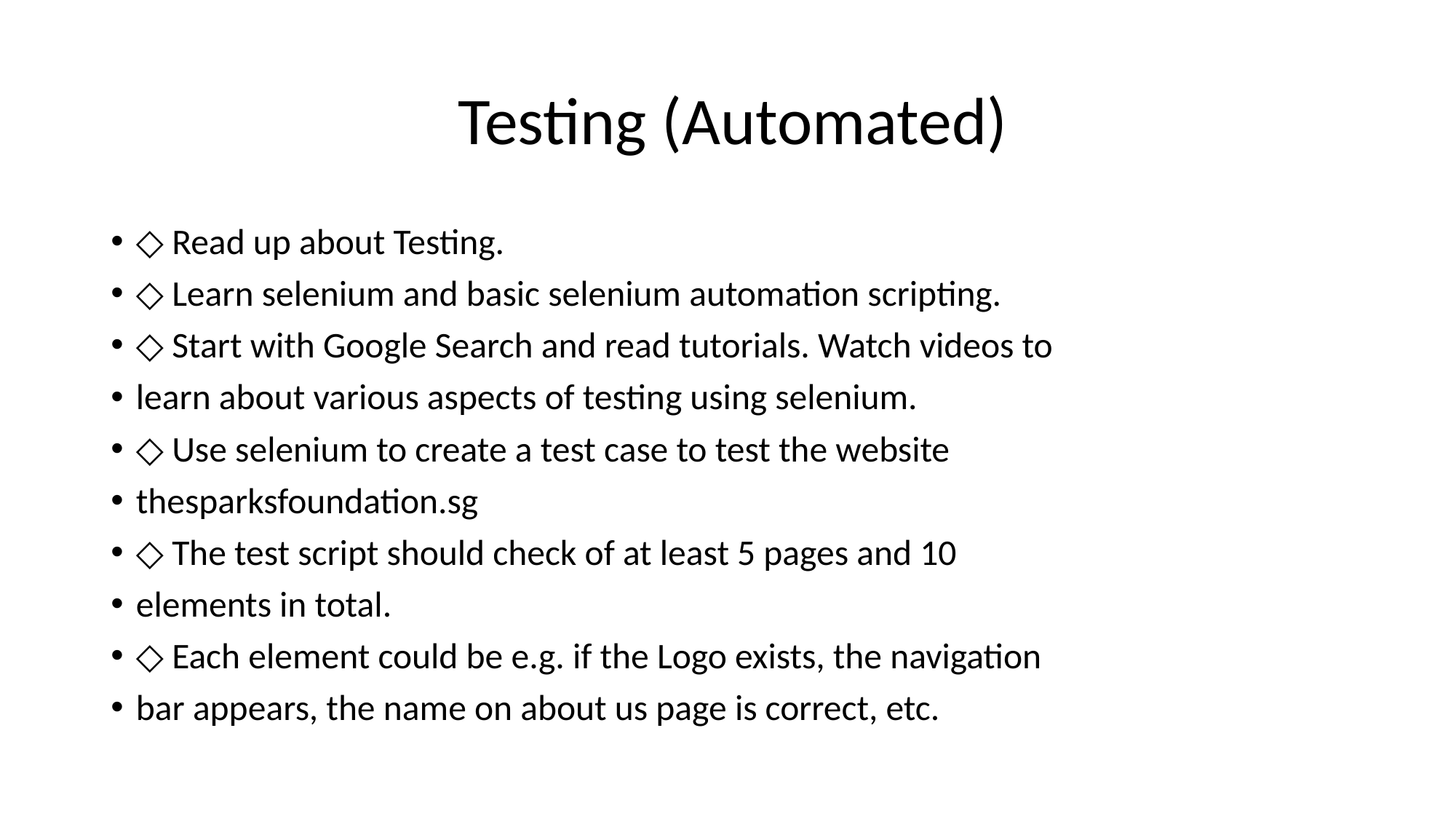

# Testing (Automated)
◇ Read up about Testing.
◇ Learn selenium and basic selenium automation scripting.
◇ Start with Google Search and read tutorials. Watch videos to
learn about various aspects of testing using selenium.
◇ Use selenium to create a test case to test the website
thesparksfoundation.sg
◇ The test script should check of at least 5 pages and 10
elements in total.
◇ Each element could be e.g. if the Logo exists, the navigation
bar appears, the name on about us page is correct, etc.